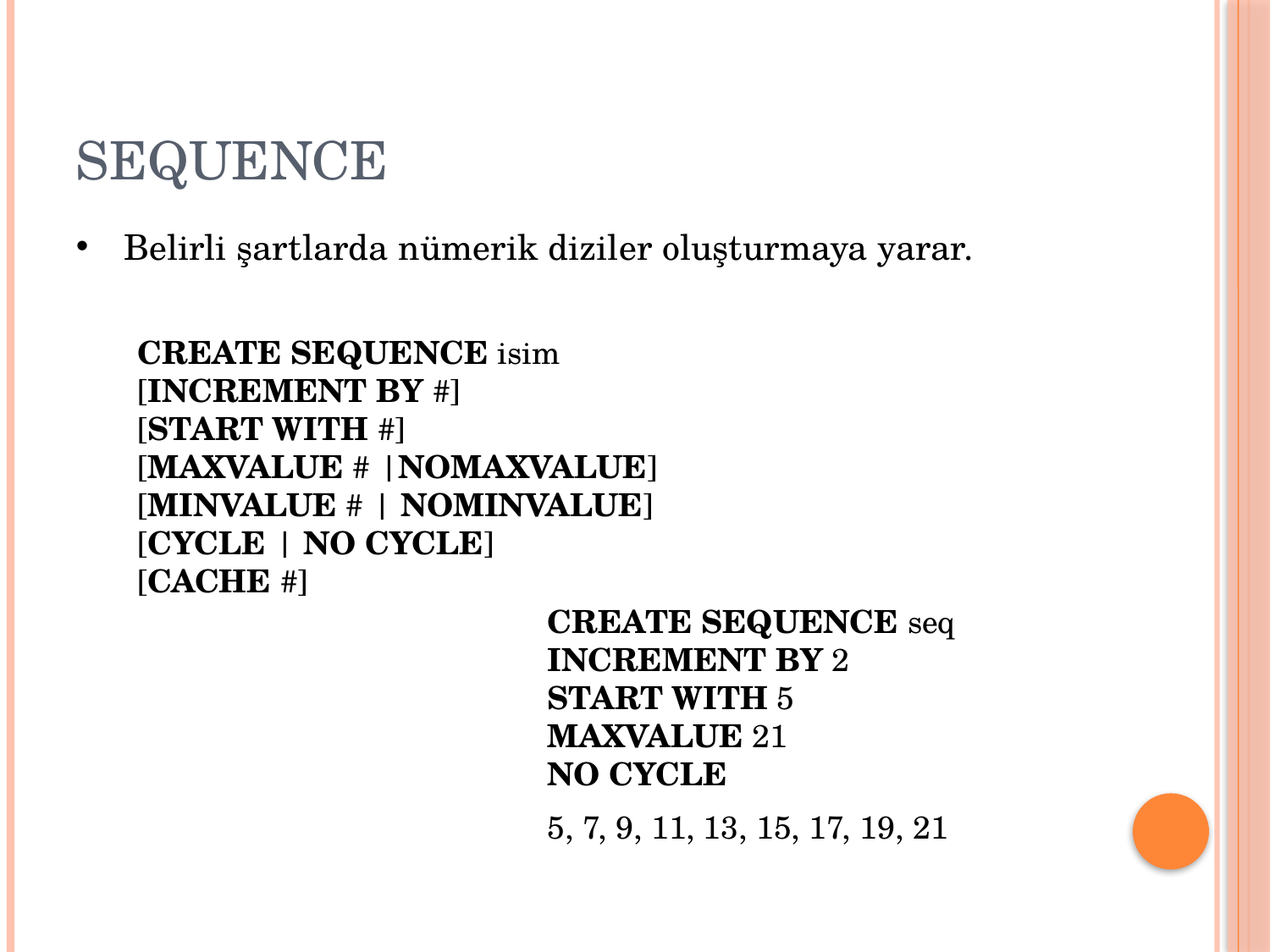

# Sequence
Belirli şartlarda nümerik diziler oluşturmaya yarar.
CREATE SEQUENCE isim
[INCREMENT BY #]
[START WITH #]
[MAXVALUE # |NOMAXVALUE]
[MINVALUE # | NOMINVALUE]
[CYCLE | NO CYCLE]
[CACHE #]
CREATE SEQUENCE seq
INCREMENT BY 2
START WITH 5
MAXVALUE 21
NO CYCLE
5, 7, 9, 11, 13, 15, 17, 19, 21